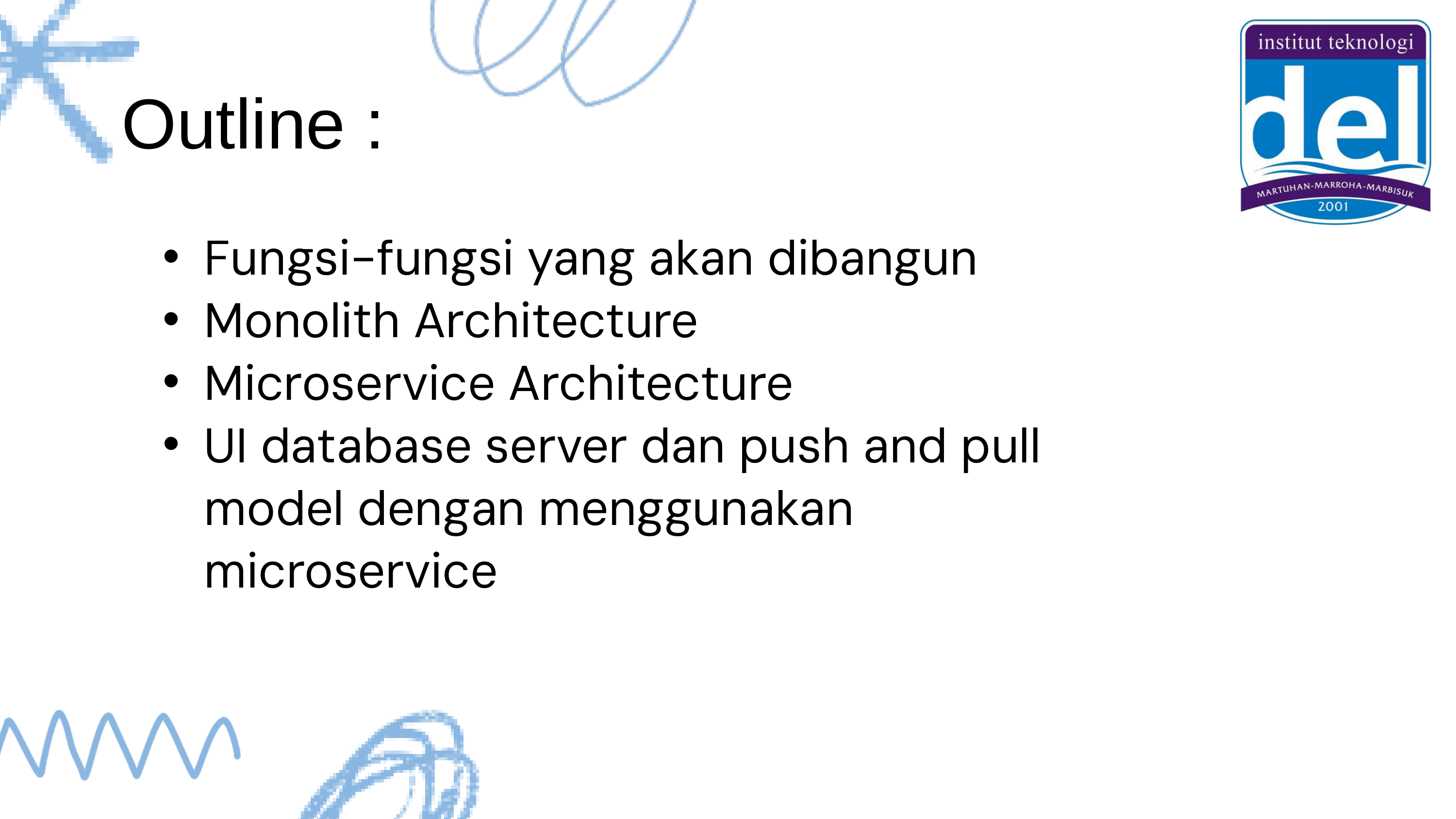

Outline :
Fungsi-fungsi yang akan dibangun
Monolith Architecture
Microservice Architecture
UI database server dan push and pull model dengan menggunakan microservice